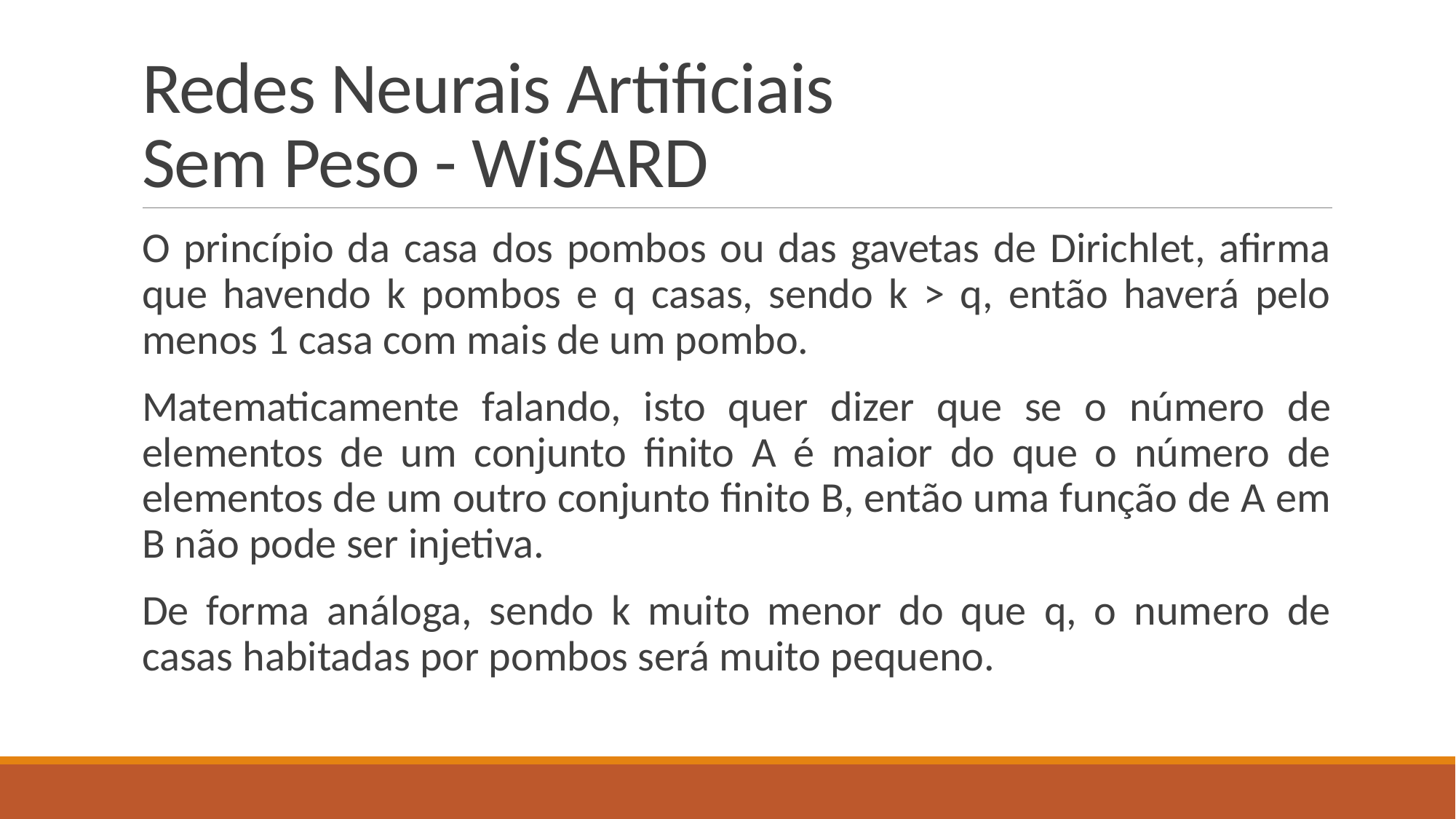

# Redes Neurais Artificiais Sem Peso - WiSARD
O princípio da casa dos pombos ou das gavetas de Dirichlet, afirma que havendo k pombos e q casas, sendo k > q, então haverá pelo menos 1 casa com mais de um pombo.
Matematicamente falando, isto quer dizer que se o número de elementos de um conjunto finito A é maior do que o número de elementos de um outro conjunto finito B, então uma função de A em B não pode ser injetiva.
De forma análoga, sendo k muito menor do que q, o numero de casas habitadas por pombos será muito pequeno.